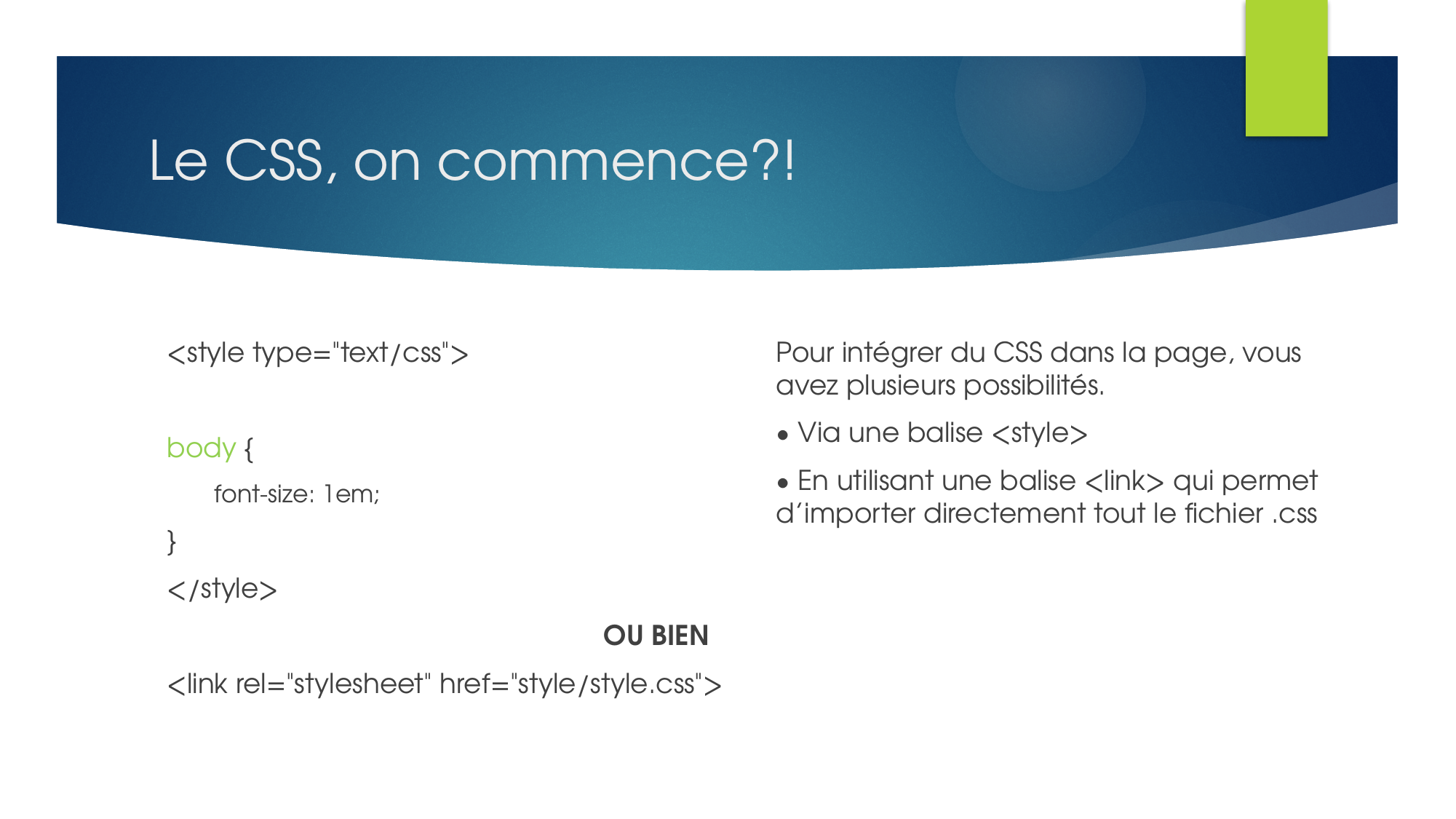

# Le CSS, on commence?!
<style type="text/css">

body {
font-size: 1em;
}
</style>
 				OU BIEN
<link rel="stylesheet" href="style/style.css">
Pour intégrer du CSS dans la page, vous avez plusieurs possibilités.
• Via une balise <style>
• En utilisant une balise <link> qui permet d’importer directement tout le fichier .css